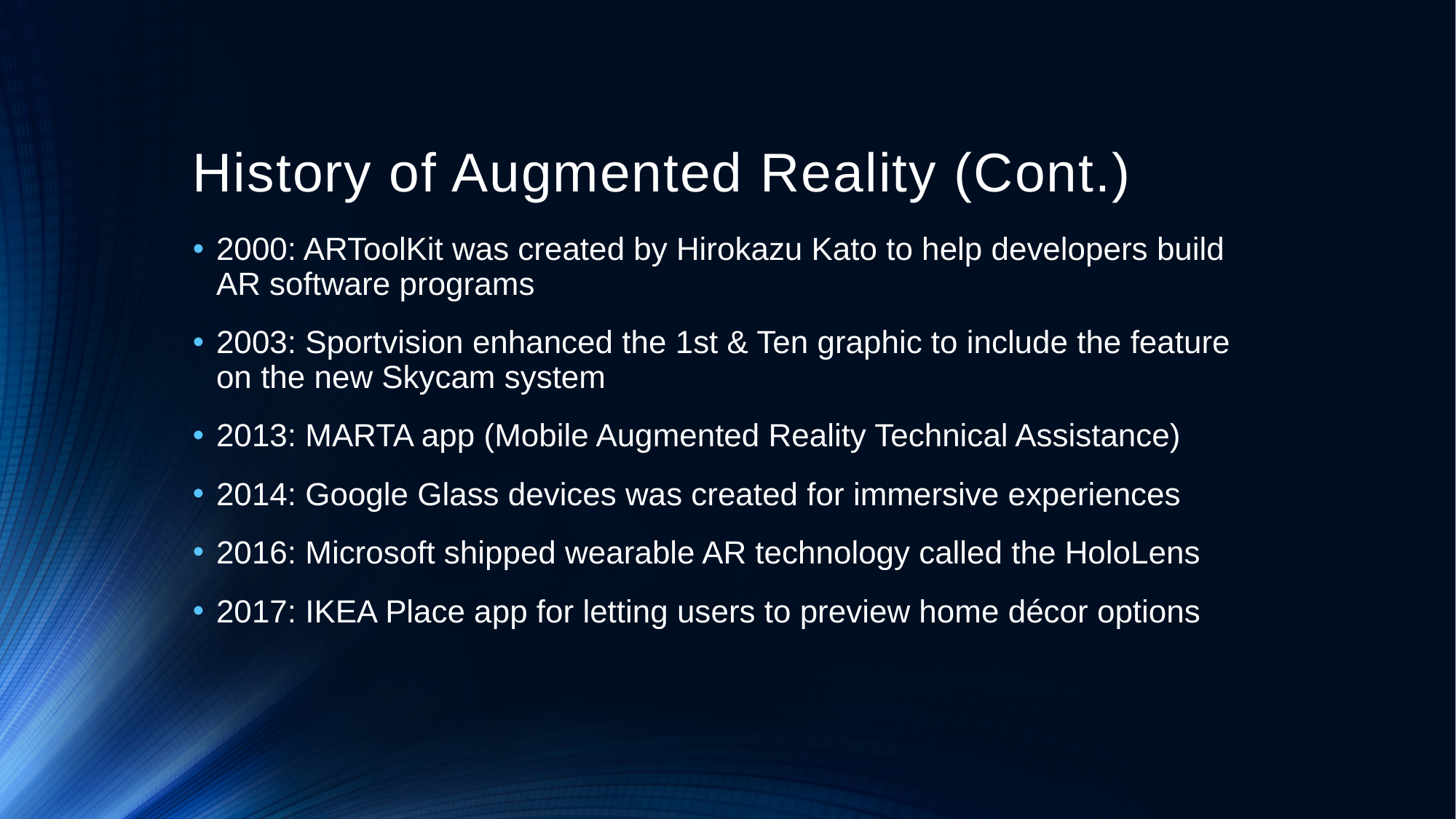

# History of Augmented Reality (Cont.)
2000: ARToolKit was created by Hirokazu Kato to help developers build AR software programs
2003: Sportvision enhanced the 1st & Ten graphic to include the feature on the new Skycam system
2013: MARTA app (Mobile Augmented Reality Technical Assistance)
2014: Google Glass devices was created for immersive experiences
2016: Microsoft shipped wearable AR technology called the HoloLens
2017: IKEA Place app for letting users to preview home décor options